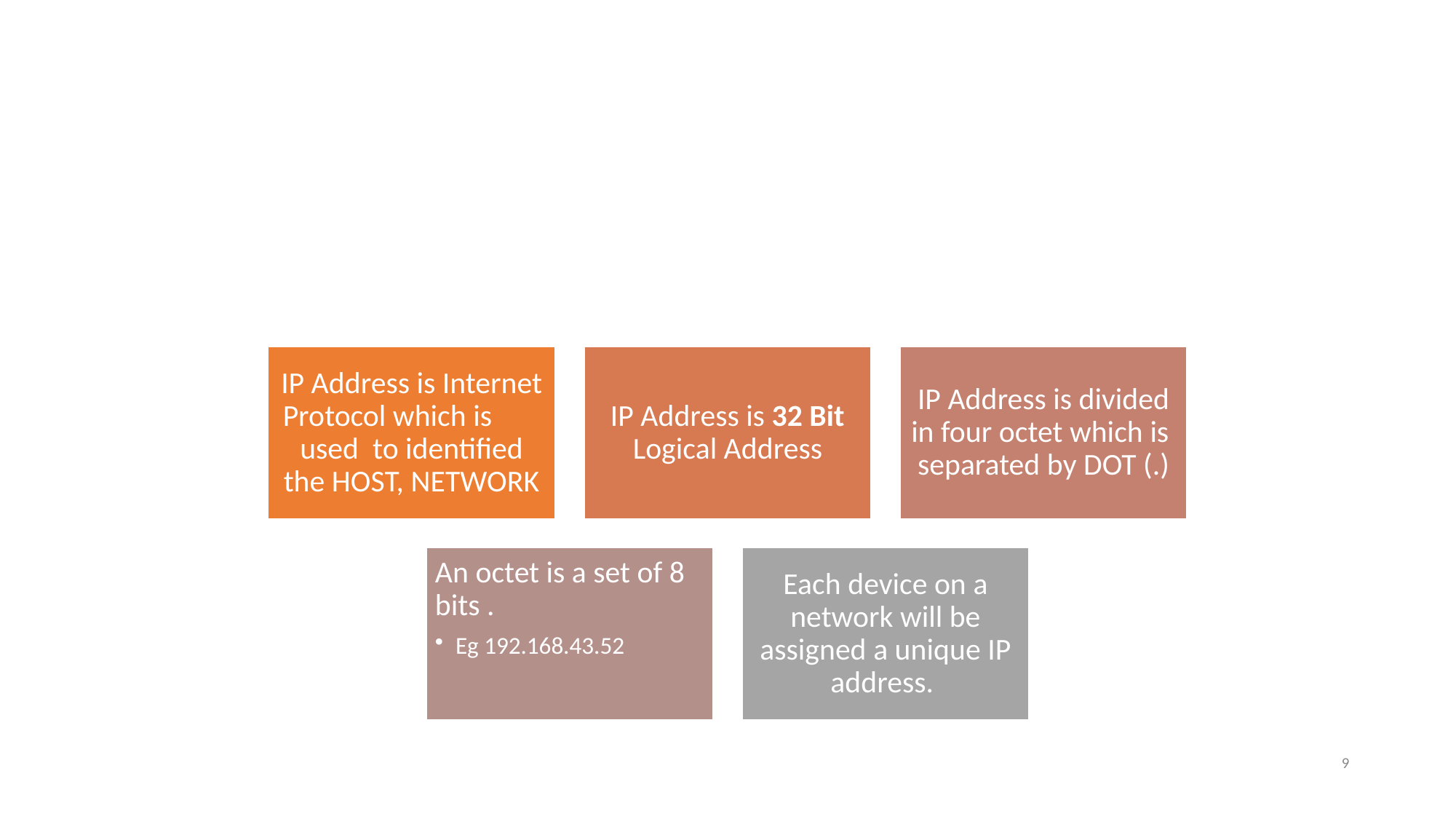

# What is IP Address?
IP Address is Internet Protocol which is        used  to identified the HOST, NETWORK
IP Address is 32 Bit Logical Address
IP Address is divided in four octet which is  separated by DOT (.)
An octet is a set of 8 bits .
Eg 192.168.43.52
Each device on a network will be assigned a unique IP address.
9